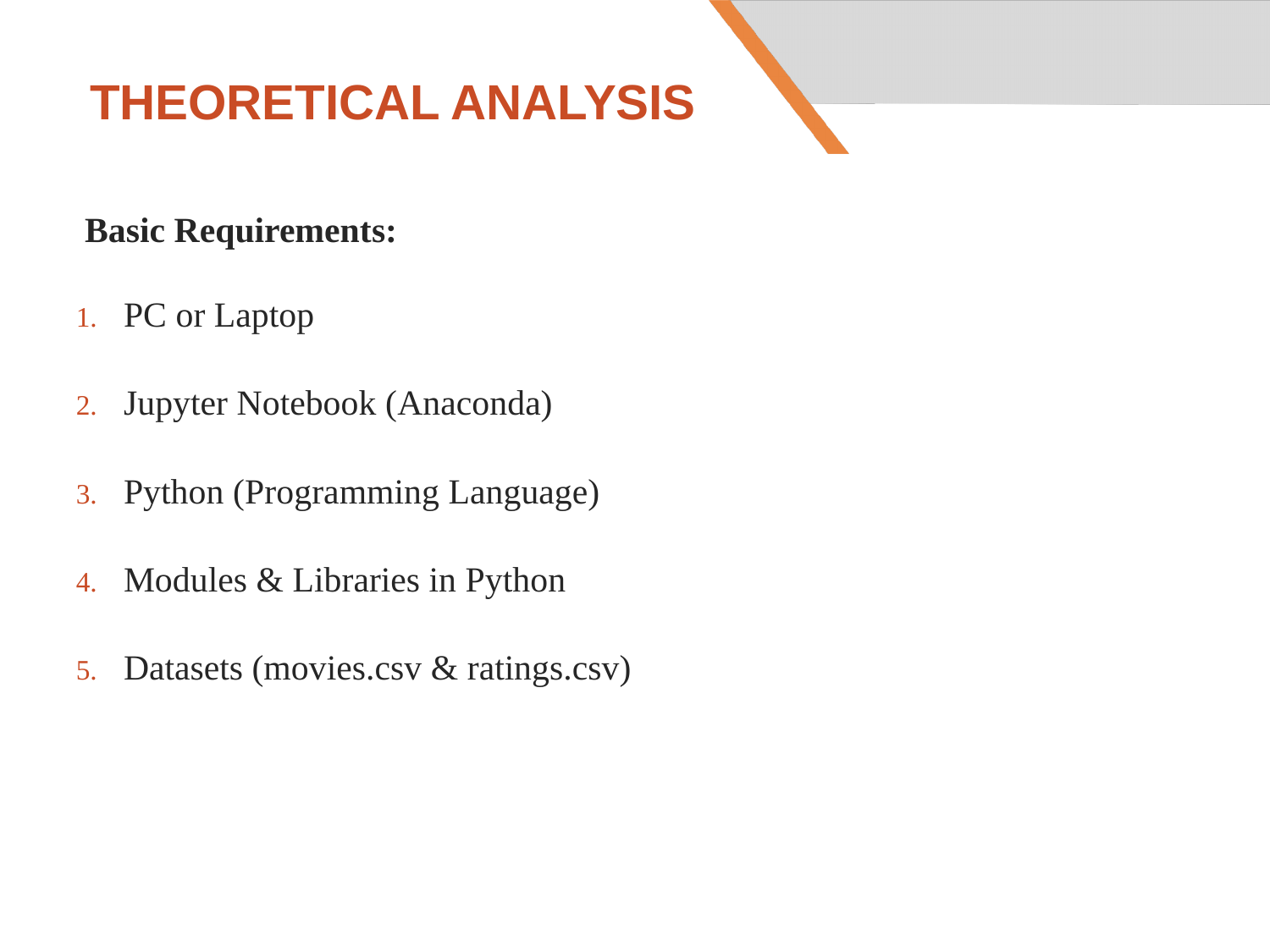

# THEORETICAL ANALYSIS
Basic Requirements:
PC or Laptop
Jupyter Notebook (Anaconda)
Python (Programming Language)
Modules & Libraries in Python
Datasets (movies.csv & ratings.csv)